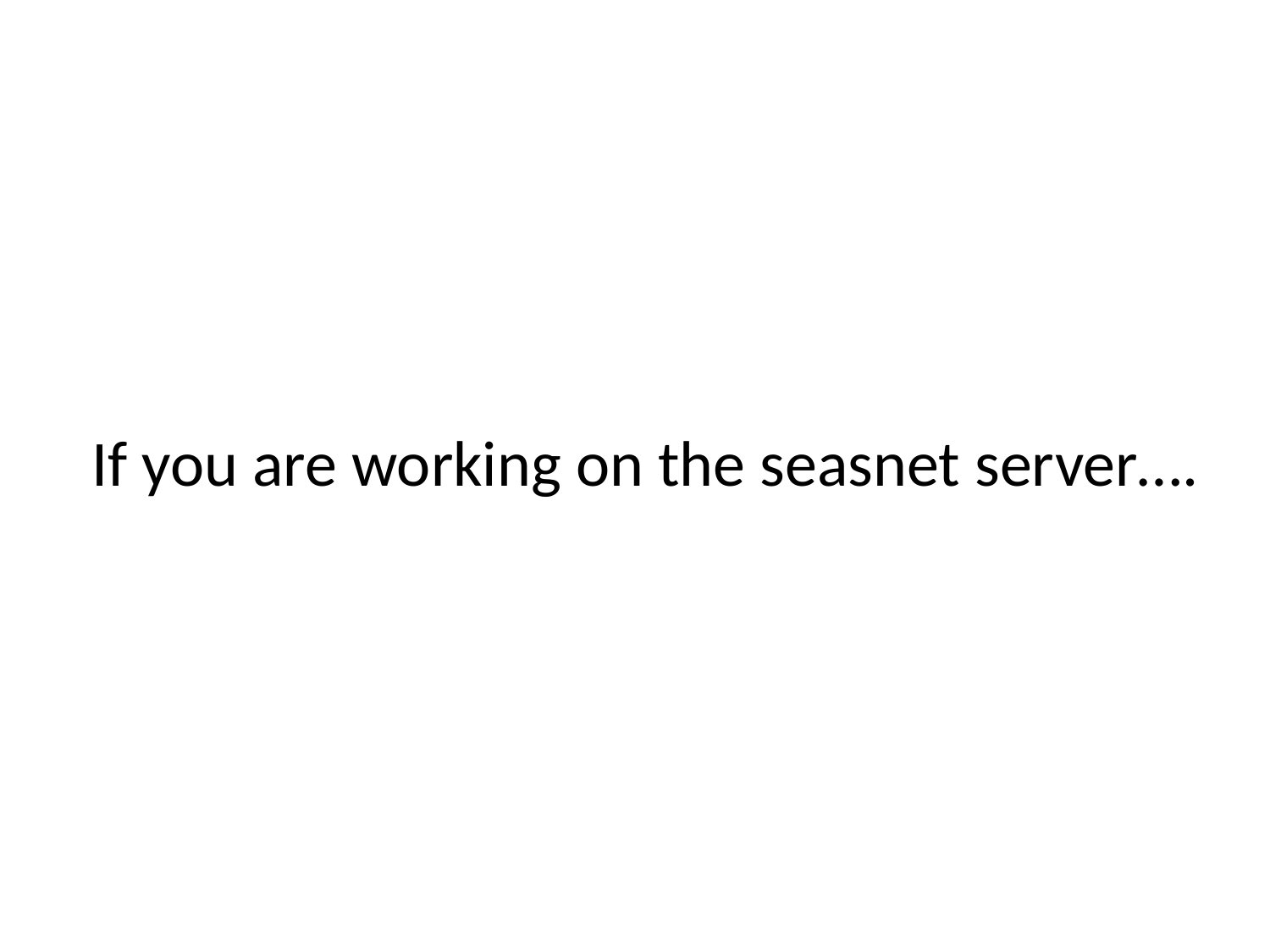

# If you are working on the seasnet server….